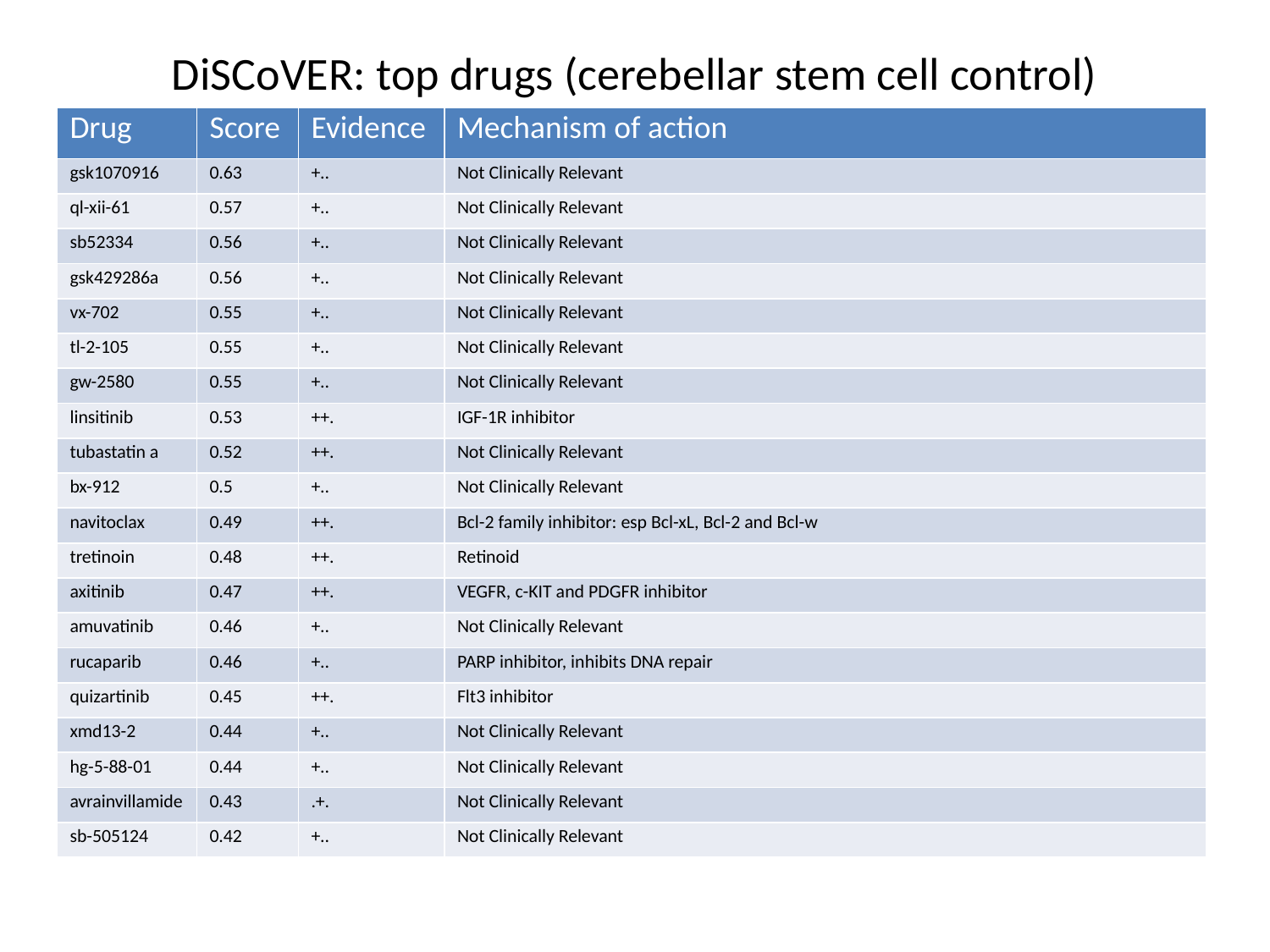

DiSCoVER: top drugs (cerebellar stem cell control)
| Drug | Score | Evidence | Mechanism of action |
| --- | --- | --- | --- |
| gsk1070916 | 0.63 | +.. | Not Clinically Relevant |
| ql-xii-61 | 0.57 | +.. | Not Clinically Relevant |
| sb52334 | 0.56 | +.. | Not Clinically Relevant |
| gsk429286a | 0.56 | +.. | Not Clinically Relevant |
| vx-702 | 0.55 | +.. | Not Clinically Relevant |
| tl-2-105 | 0.55 | +.. | Not Clinically Relevant |
| gw-2580 | 0.55 | +.. | Not Clinically Relevant |
| linsitinib | 0.53 | ++. | IGF-1R inhibitor |
| tubastatin a | 0.52 | ++. | Not Clinically Relevant |
| bx-912 | 0.5 | +.. | Not Clinically Relevant |
| navitoclax | 0.49 | ++. | Bcl-2 family inhibitor: esp Bcl-xL, Bcl-2 and Bcl-w |
| tretinoin | 0.48 | ++. | Retinoid |
| axitinib | 0.47 | ++. | VEGFR, c-KIT and PDGFR inhibitor |
| amuvatinib | 0.46 | +.. | Not Clinically Relevant |
| rucaparib | 0.46 | +.. | PARP inhibitor, inhibits DNA repair |
| quizartinib | 0.45 | ++. | Flt3 inhibitor |
| xmd13-2 | 0.44 | +.. | Not Clinically Relevant |
| hg-5-88-01 | 0.44 | +.. | Not Clinically Relevant |
| avrainvillamide | 0.43 | .+. | Not Clinically Relevant |
| sb-505124 | 0.42 | +.. | Not Clinically Relevant |